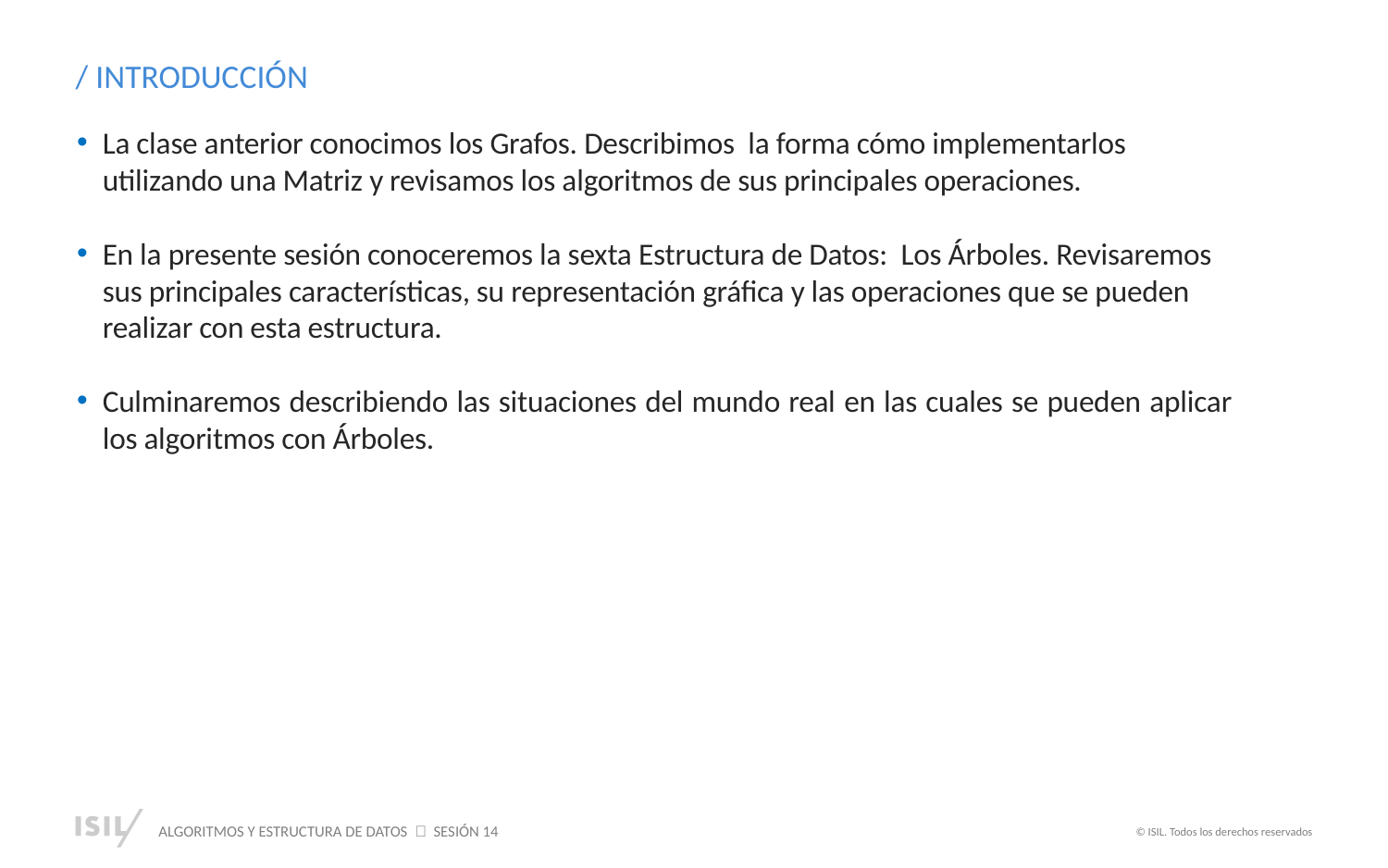

/ INTRODUCCIÓN
La clase anterior conocimos los Grafos. Describimos  la forma cómo implementarlos utilizando una Matriz y revisamos los algoritmos de sus principales operaciones.

En la presente sesión conoceremos la sexta Estructura de Datos:  Los Árboles. Revisaremos sus principales características, su representación gráfica y las operaciones que se pueden realizar con esta estructura.

Culminaremos describiendo las situaciones del mundo real en las cuales se pueden aplicar los algoritmos con Árboles.